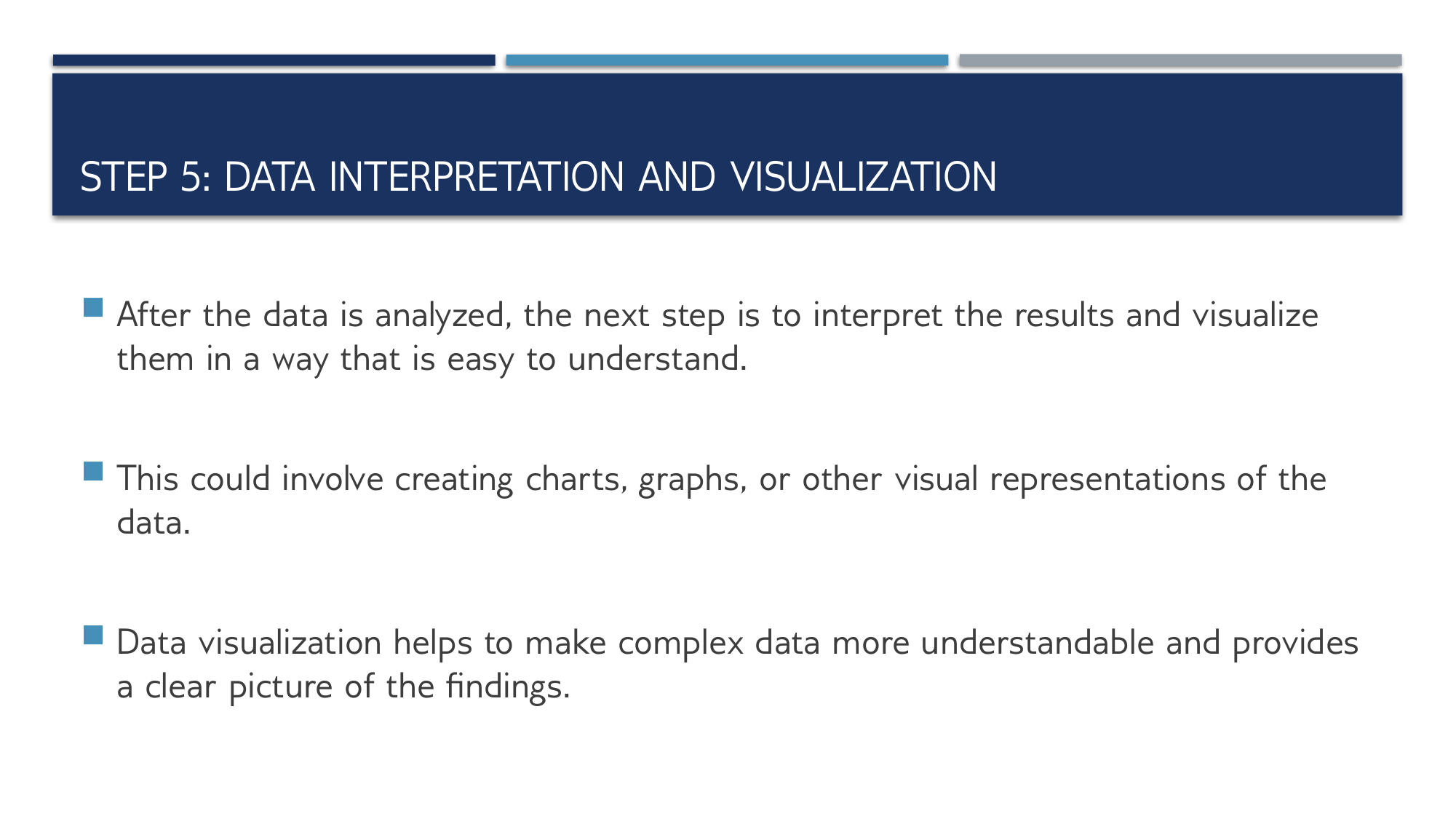

# Step 5: Data interpretation and visualization
After the data is analyzed, the next step is to interpret the results and visualize them in a way that is easy to understand.

This could involve creating charts, graphs, or other visual representations of the data.

Data visualization helps to make complex data more understandable and provides a clear picture of the findings.